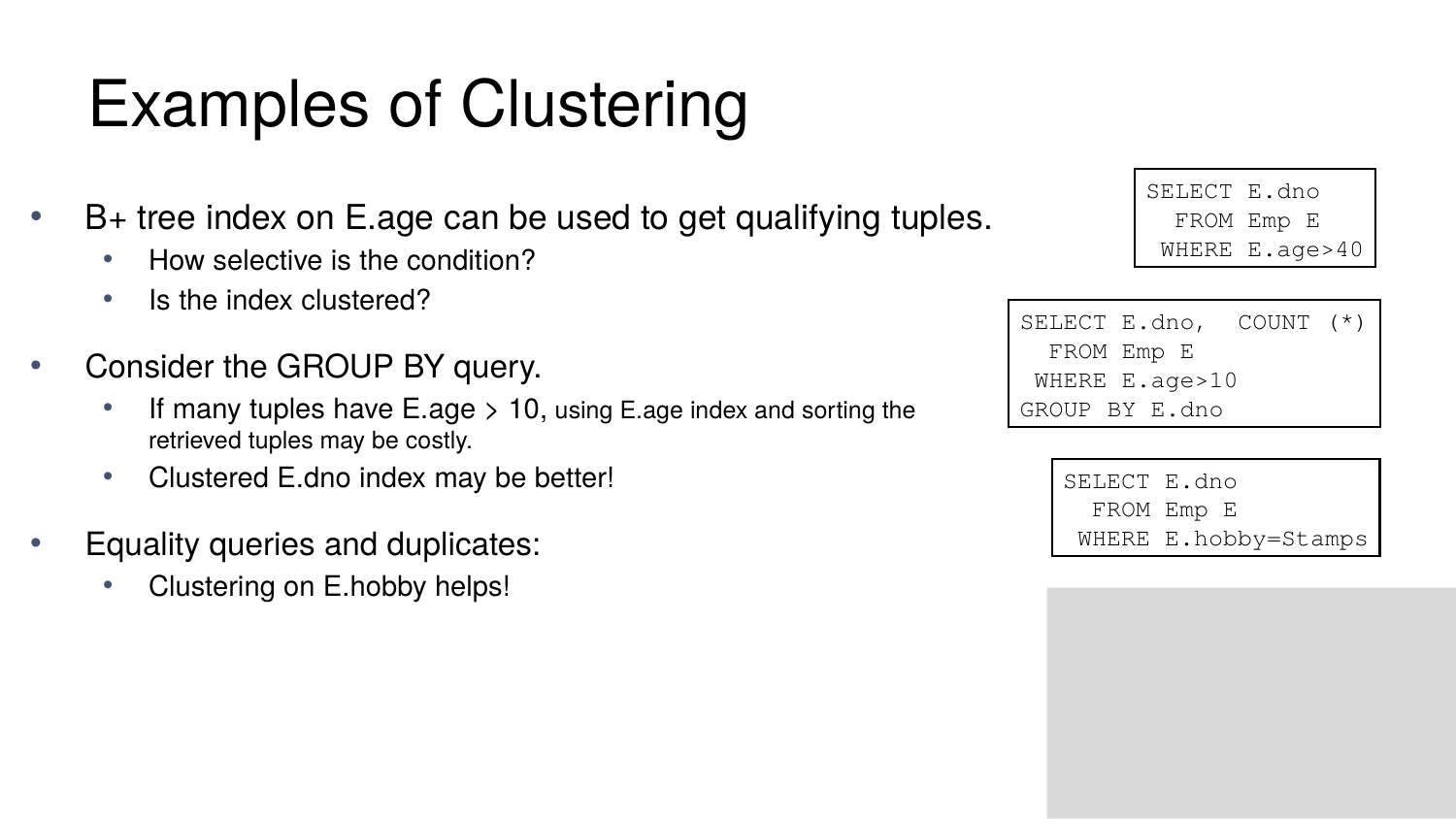

# Examples of Clustering
SELECT E.dno
  FROM Emp E
 WHERE E.age>40
B+ tree index on E.age can be used to get qualifying tuples.
How selective is the condition?
Is the index clustered?
Consider the GROUP BY query.
If many tuples have E.age > 10, using E.age index and sorting the retrieved tuples may be costly.
Clustered E.dno index may be better!
Equality queries and duplicates:
Clustering on E.hobby helps!
SELECT E.dno,  COUNT (*)
  FROM Emp E
 WHERE E.age>10
GROUP BY E.dno
SELECT E.dno
  FROM Emp E
 WHERE E.hobby=Stamps